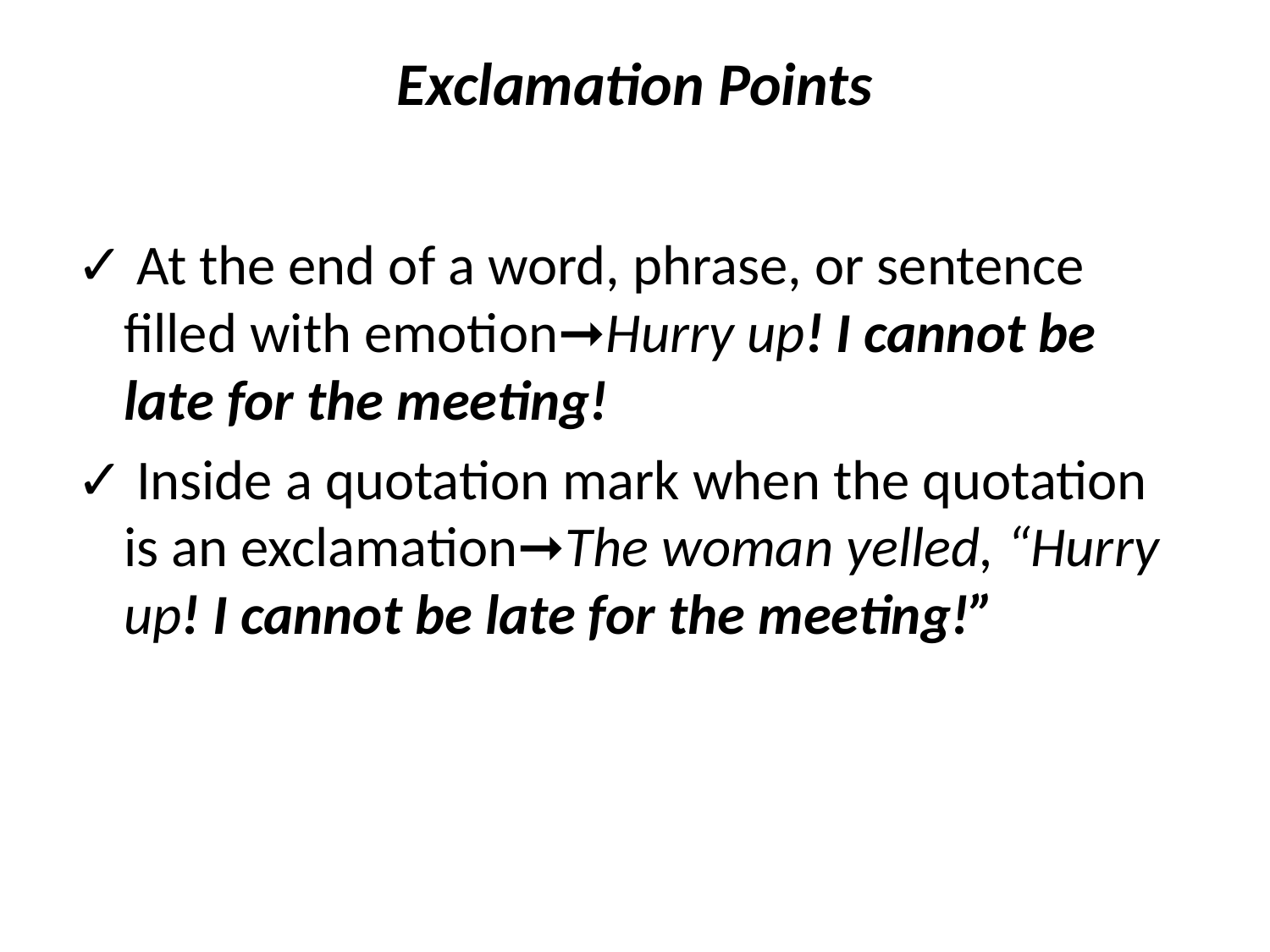

# Exclamation Points
✓ At the end of a word, phrase, or sentence filled with emotion➞Hurry up! I cannot be late for the meeting!
✓ Inside a quotation mark when the quotation is an exclamation➞The woman yelled, “Hurry up! I cannot be late for the meeting!”